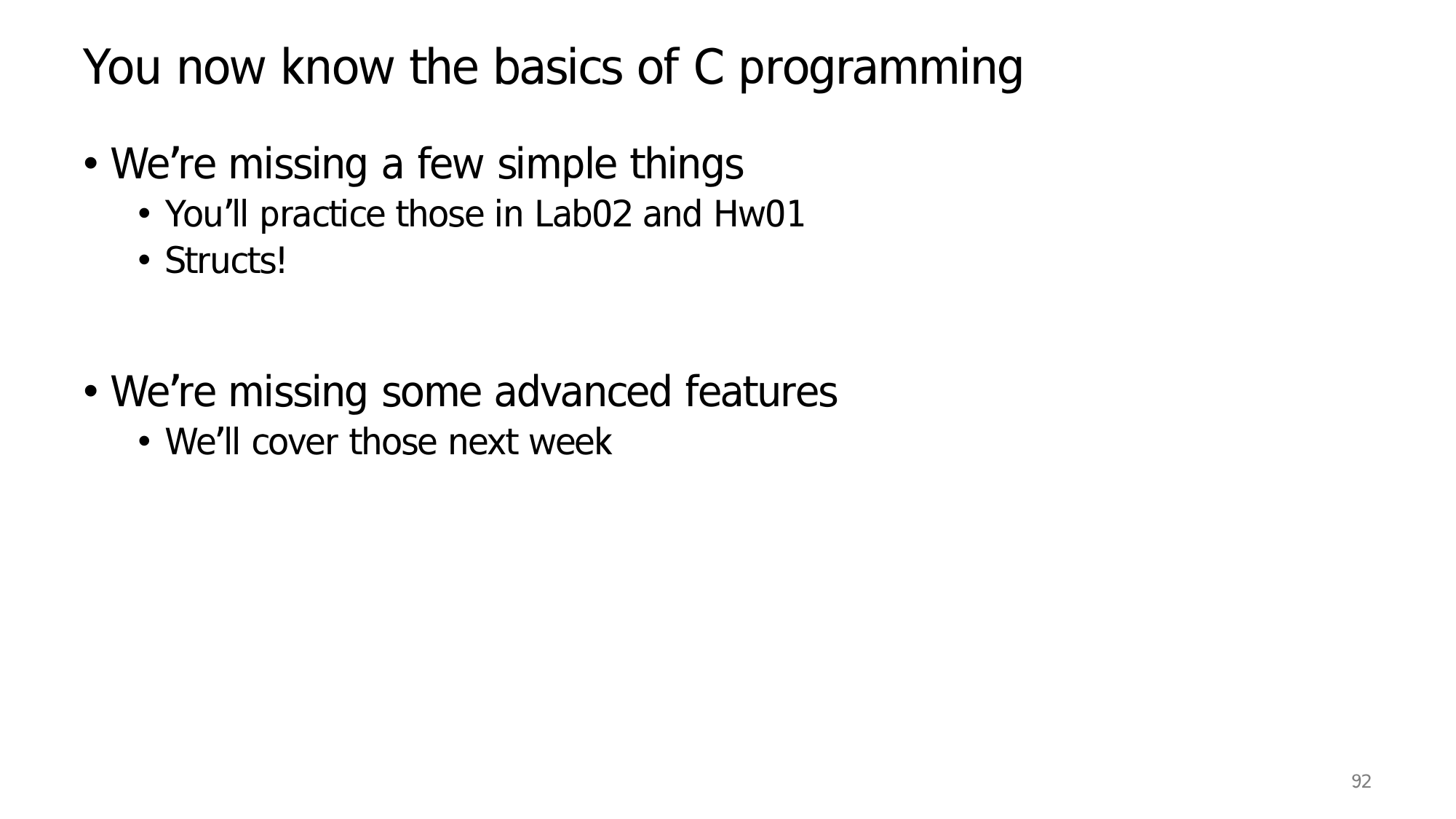

# You now know the basics of C programming
We’re missing a few simple things
You’ll practice those in Lab02 and Hw01
Structs!

We’re missing some advanced features
We’ll cover those next week
92